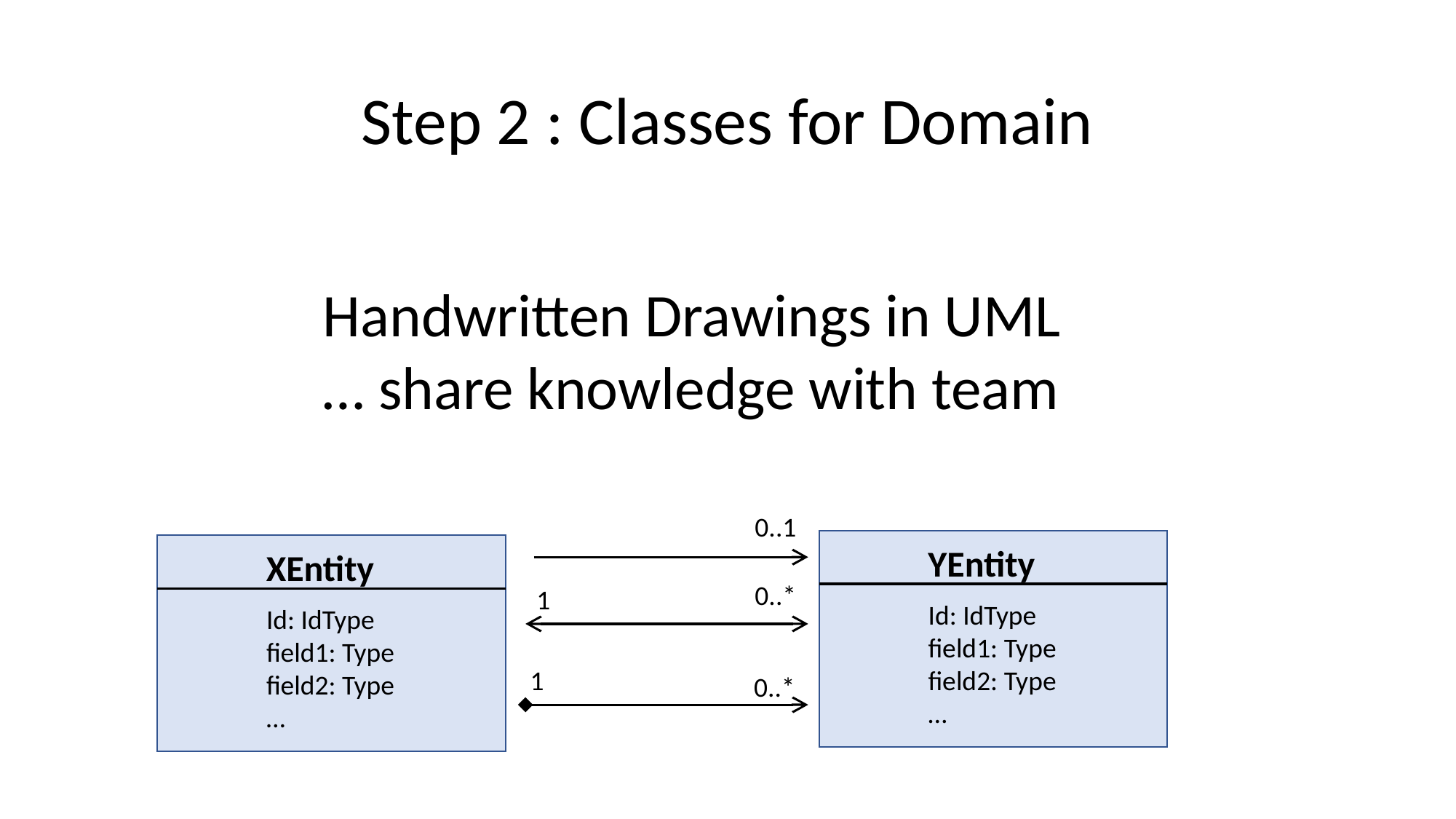

# Step 2 : Classes for Domain
Handwritten Drawings in UML
… share knowledge with team
0..1

YEntity
XEntity
0..*
1
Id: IdType
field1: Type
field2: Type
…
Id: IdType
field1: Type
field2: Type
…
1
0..*